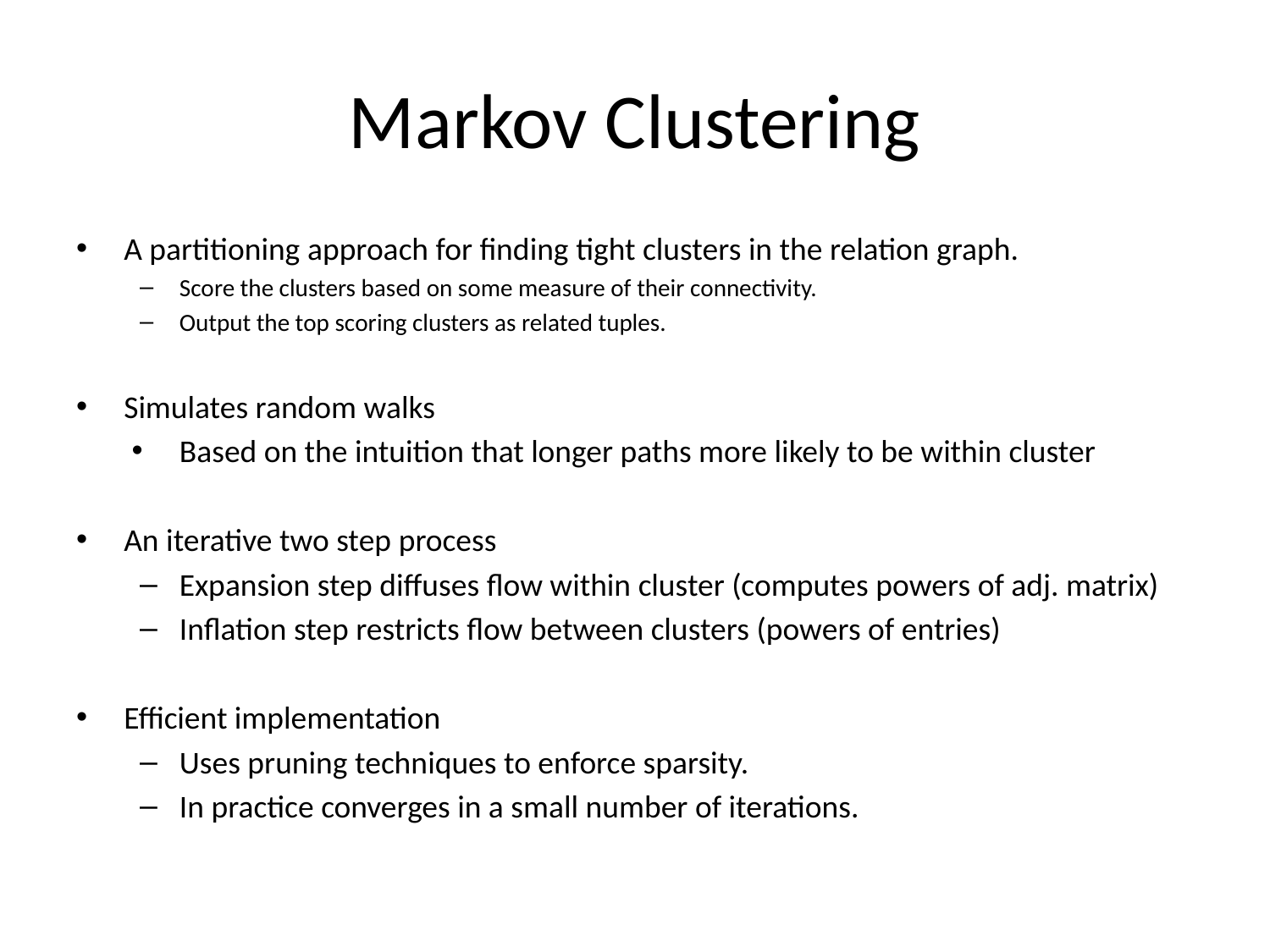

# Markov Clustering
A partitioning approach for finding tight clusters in the relation graph.
Score the clusters based on some measure of their connectivity.
Output the top scoring clusters as related tuples.

Simulates random walks
Based on the intuition that longer paths more likely to be within cluster

An iterative two step process
Expansion step diffuses flow within cluster (computes powers of adj. matrix)
Inflation step restricts flow between clusters (powers of entries)

Efficient implementation
Uses pruning techniques to enforce sparsity.
In practice converges in a small number of iterations.